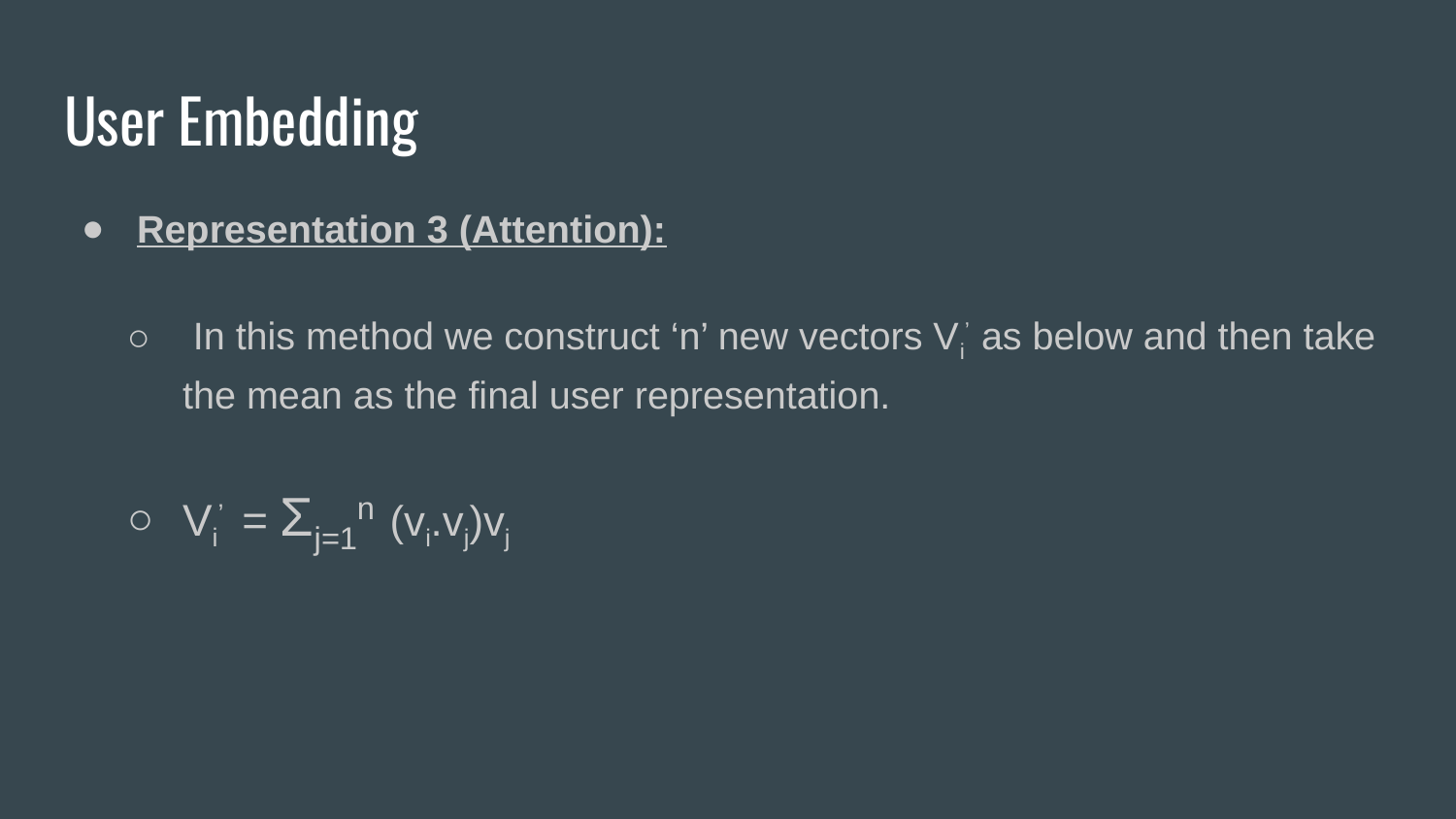

# User Embedding
Representation 3 (Attention):

 In this method we construct ‘n’ new vectors Vi’  as below and then take the mean as the final user representation.

Vi’  = Σj=1n (vi.vj)vj